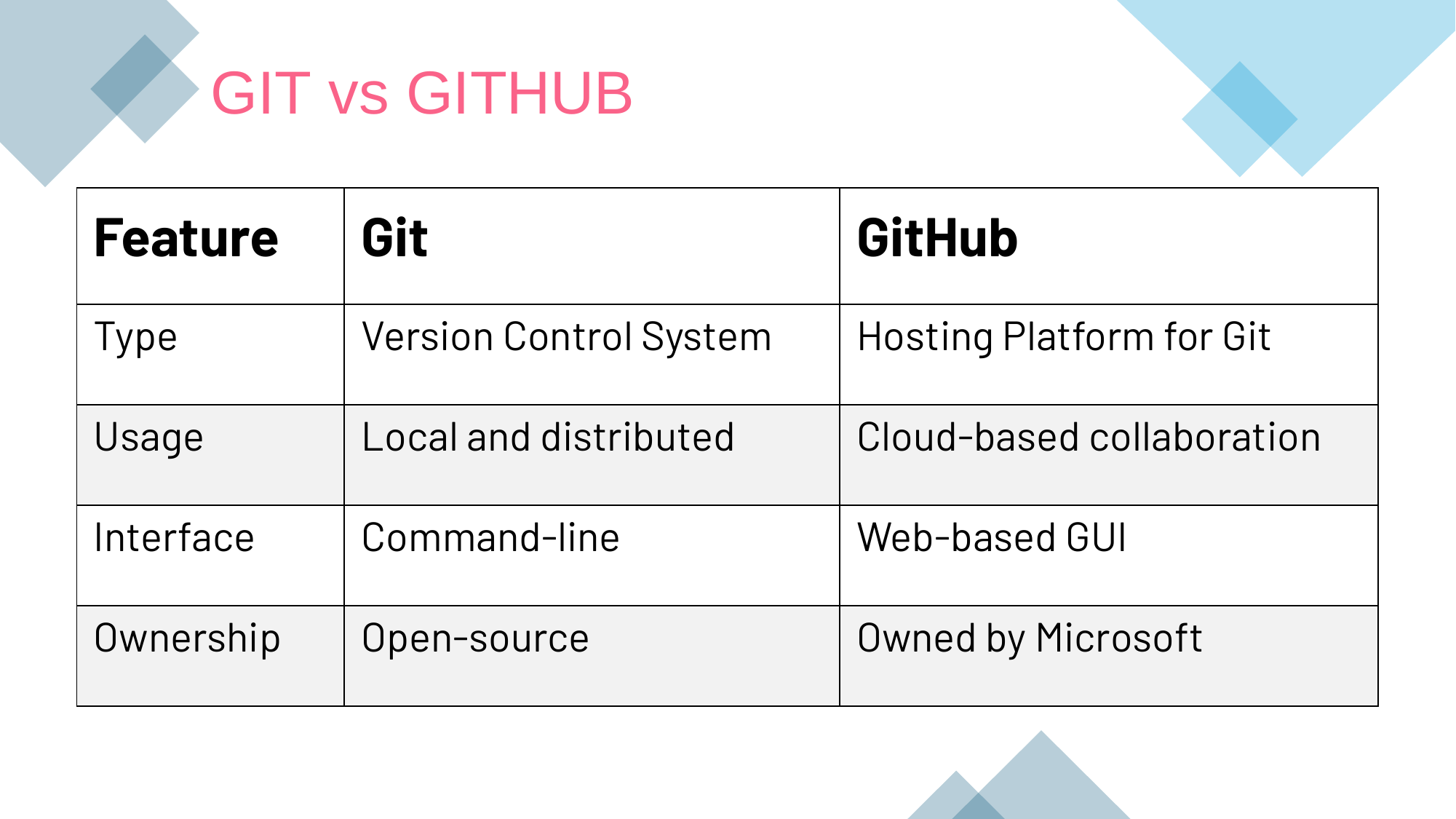

GIT vs GITHUB

| Feature | Git | GitHub |
| --- | --- | --- |
| Type | Version Control System | Hosting Platform for Git |
| Usage | Local and distributed | Cloud-based collaboration |
| Interface | Command-line | Web-based GUI |
| Ownership | Open-source | Owned by Microsoft |